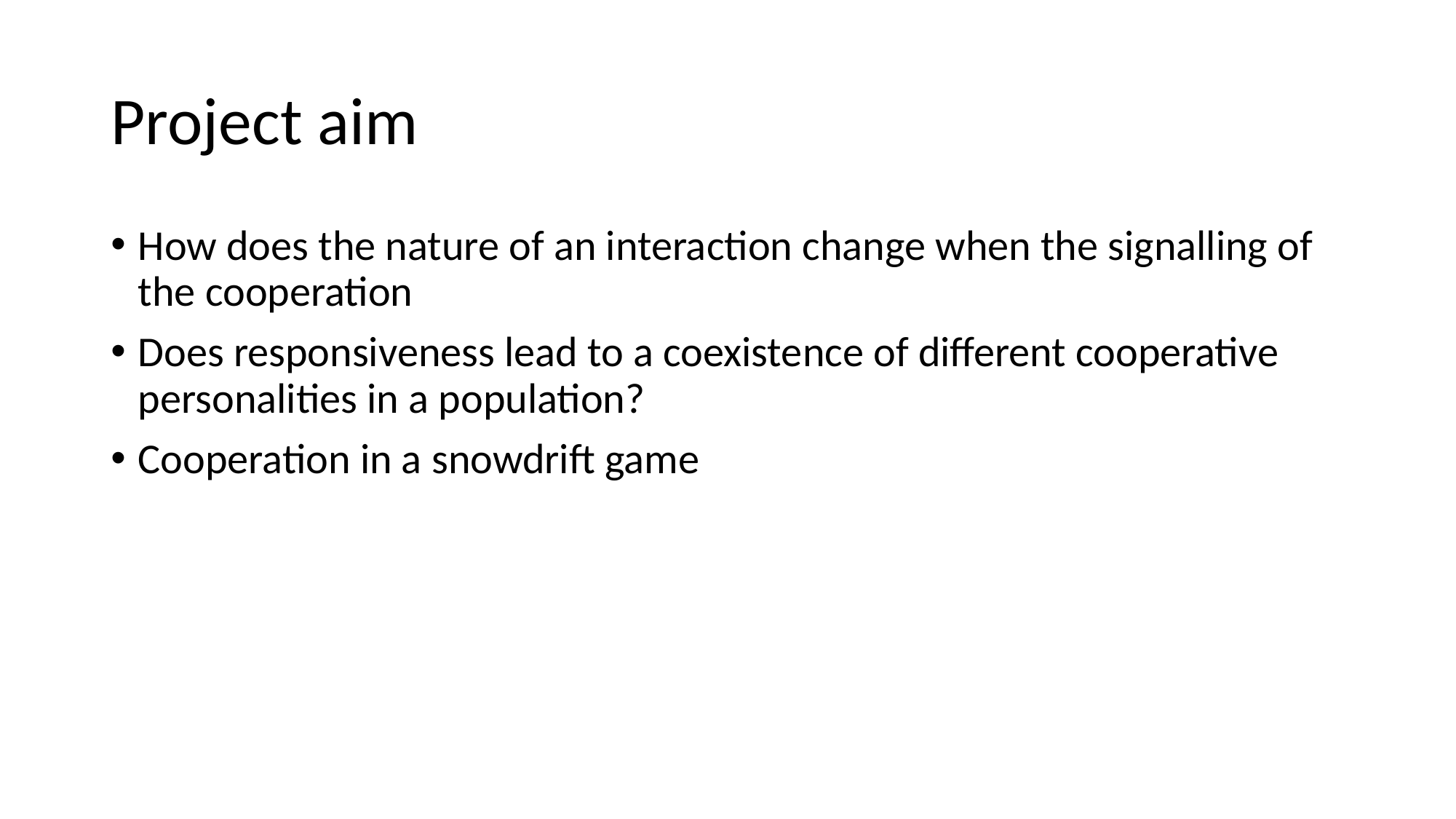

# Project aim
How does the nature of an interaction change when the signalling of the cooperation
Does responsiveness lead to a coexistence of different cooperative  personalities in a population?
Cooperation in a snowdrift game